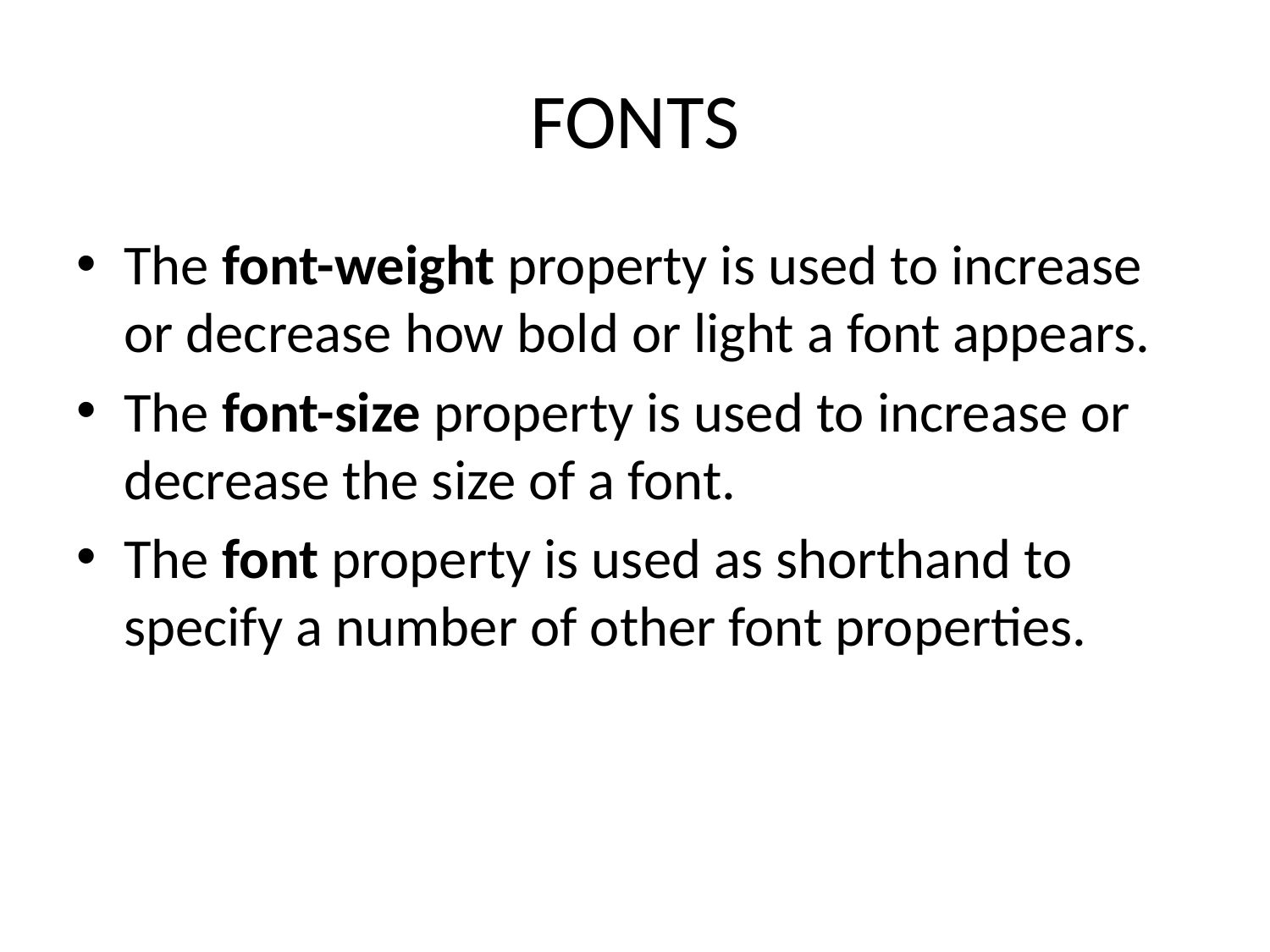

# FONTS
The font-weight property is used to increase or decrease how bold or light a font appears.
The font-size property is used to increase or decrease the size of a font.
The font property is used as shorthand to specify a number of other font properties.